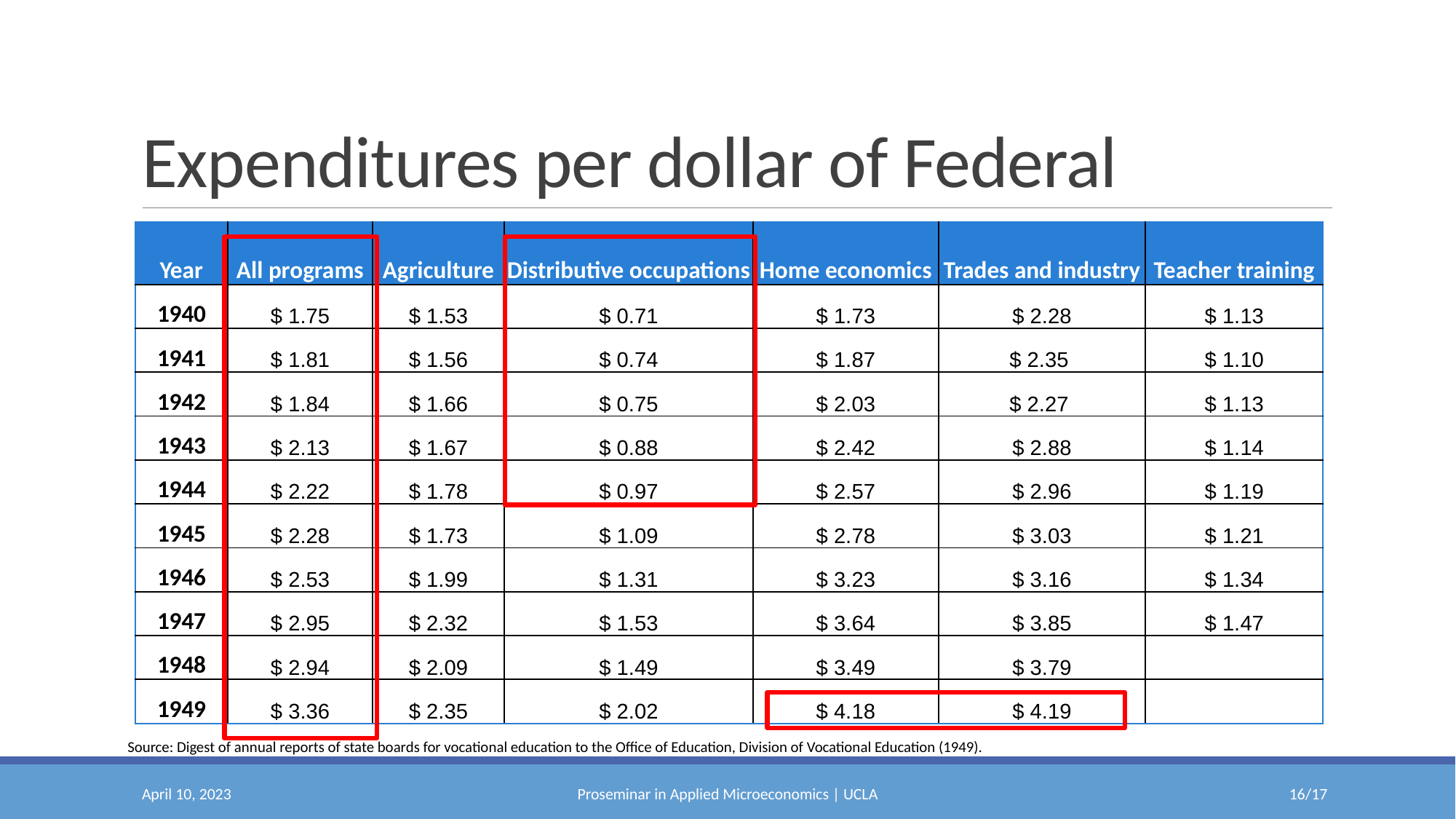

# Expenditures per dollar of Federal
| Year | All programs | Agriculture | Distributive occupations | Home economics | Trades and industry | Teacher training |
| --- | --- | --- | --- | --- | --- | --- |
| 1940 | $ 1.75 | $ 1.53 | $ 0.71 | $ 1.73 | $ 2.28 | $ 1.13 |
| 1941 | $ 1.81 | $ 1.56 | $ 0.74 | $ 1.87 | $ 2.35 | $ 1.10 |
| 1942 | $ 1.84 | $ 1.66 | $ 0.75 | $ 2.03 | $ 2.27 | $ 1.13 |
| 1943 | $ 2.13 | $ 1.67 | $ 0.88 | $ 2.42 | $ 2.88 | $ 1.14 |
| 1944 | $ 2.22 | $ 1.78 | $ 0.97 | $ 2.57 | $ 2.96 | $ 1.19 |
| 1945 | $ 2.28 | $ 1.73 | $ 1.09 | $ 2.78 | $ 3.03 | $ 1.21 |
| 1946 | $ 2.53 | $ 1.99 | $ 1.31 | $ 3.23 | $ 3.16 | $ 1.34 |
| 1947 | $ 2.95 | $ 2.32 | $ 1.53 | $ 3.64 | $ 3.85 | $ 1.47 |
| 1948 | $ 2.94 | $ 2.09 | $ 1.49 | $ 3.49 | $ 3.79 |  |
| 1949 | $ 3.36 | $ 2.35 | $ 2.02 | $ 4.18 | $ 4.19 |  |

Source: Digest of annual reports of state boards for vocational education to the Office of Education, Division of Vocational Education (1949).
April 10, 2023
Proseminar in Applied Microeconomics | UCLA
16/17